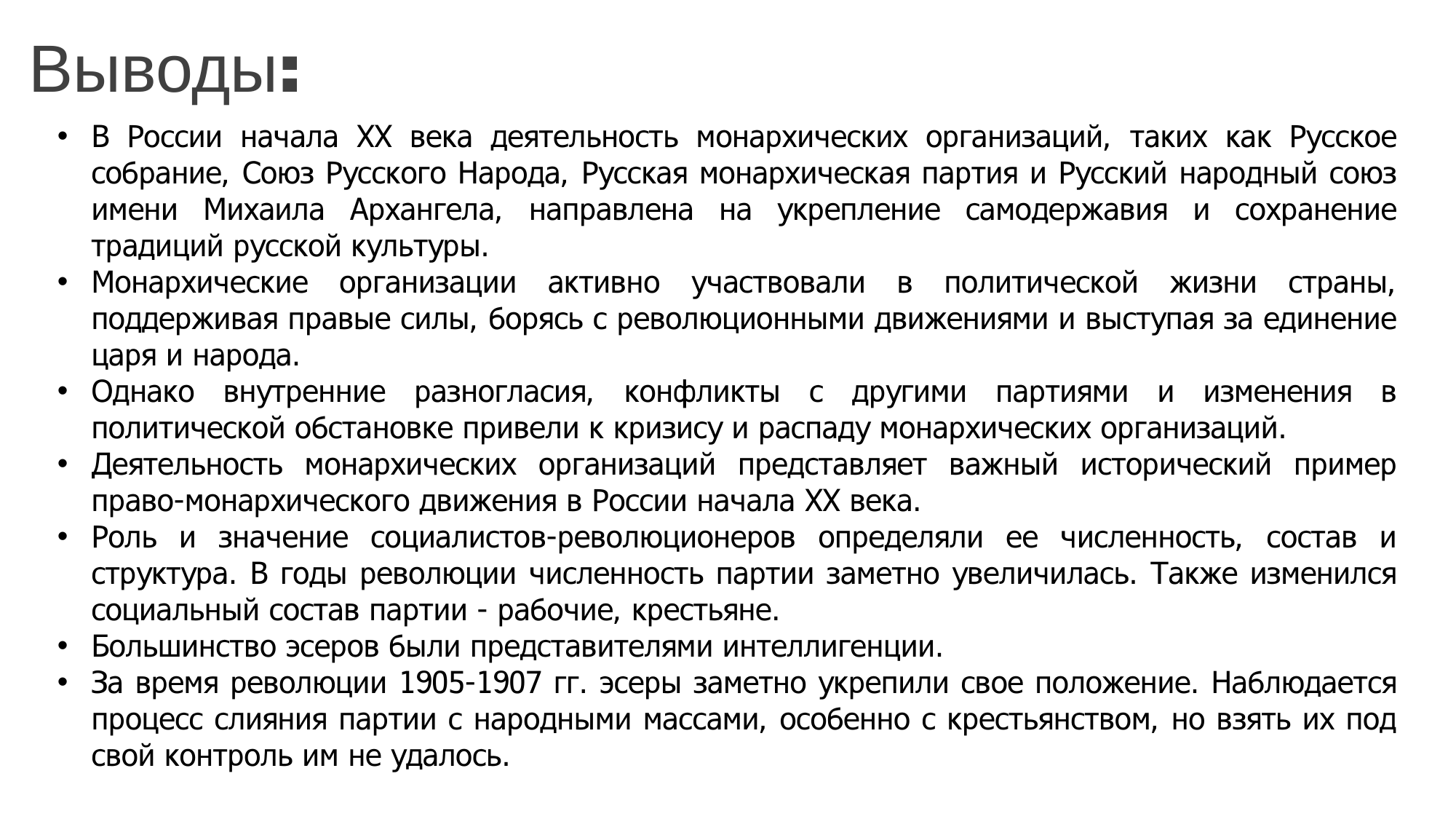

Выводы:
В России начала XX века деятельность монархических организаций, таких как Русское собрание, Союз Русского Народа, Русская монархическая партия и Русский народный союз имени Михаила Архангела, направлена на укрепление самодержавия и сохранение традиций русской культуры.
Монархические организации активно участвовали в политической жизни страны, поддерживая правые силы, борясь с революционными движениями и выступая за единение царя и народа.
Однако внутренние разногласия, конфликты с другими партиями и изменения в политической обстановке привели к кризису и распаду монархических организаций.
Деятельность монархических организаций представляет важный исторический пример право-монархического движения в России начала XX века.
Роль и значение социалистов-революционеров определяли ее численность, состав и структура. В годы революции численность партии заметно увеличилась. Также изменился социальный состав партии - рабочие, крестьяне.
Большинство эсеров были представителями интеллигенции.
За время революции 1905-1907 гг. эсеры заметно укрепили свое положение. Наблюдается процесс слияния партии с народными массами, особенно с крестьянством, но взять их под свой контроль им не удалось.